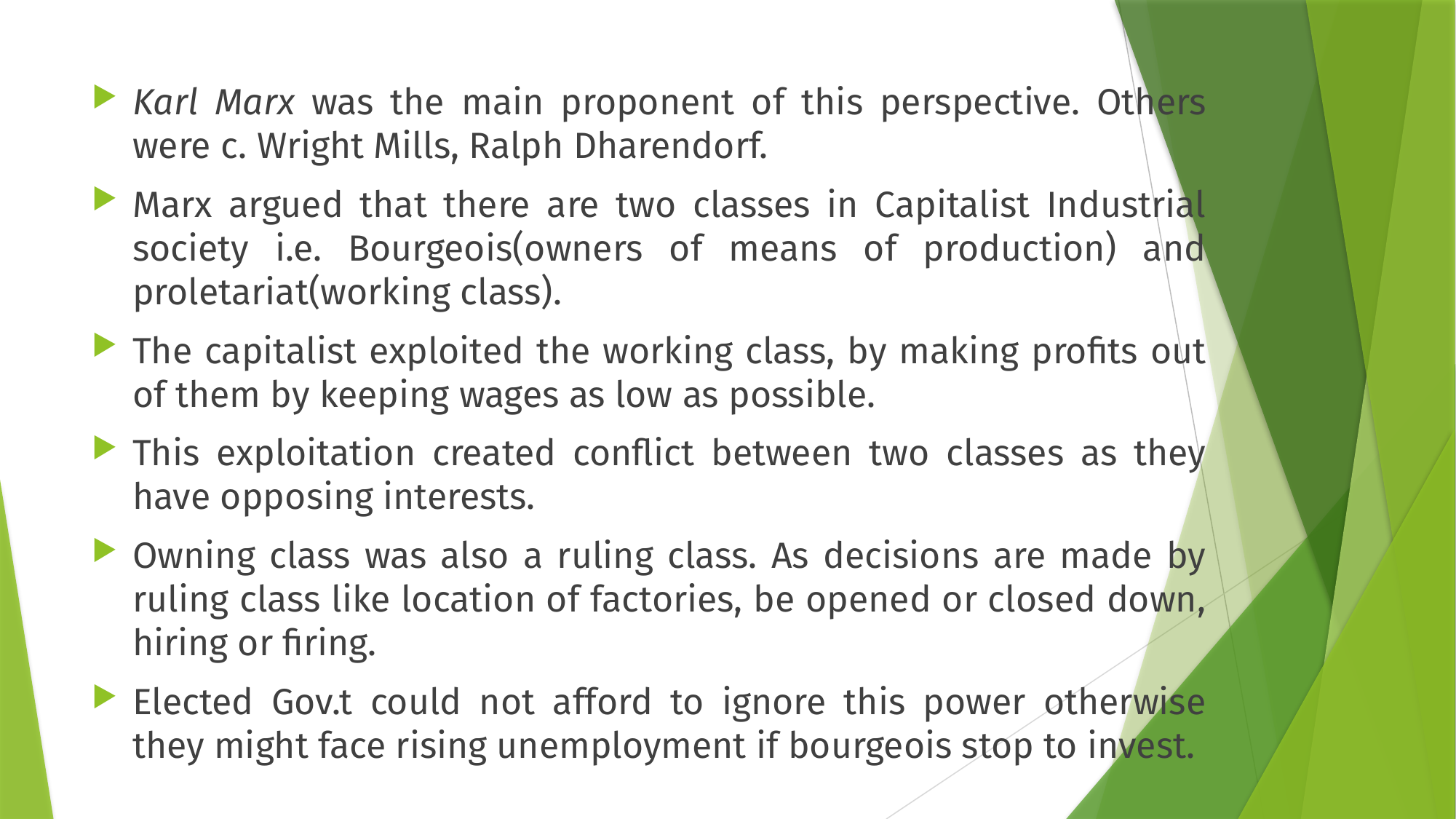

#
Karl Marx was the main proponent of this perspective. Others were c. Wright Mills, Ralph Dharendorf.
Marx argued that there are two classes in Capitalist Industrial society i.e. Bourgeois(owners of means of production) and proletariat(working class).
The capitalist exploited the working class, by making profits out of them by keeping wages as low as possible.
This exploitation created conflict between two classes as they have opposing interests.
Owning class was also a ruling class. As decisions are made by ruling class like location of factories, be opened or closed down, hiring or firing.
Elected Gov.t could not afford to ignore this power otherwise they might face rising unemployment if bourgeois stop to invest.